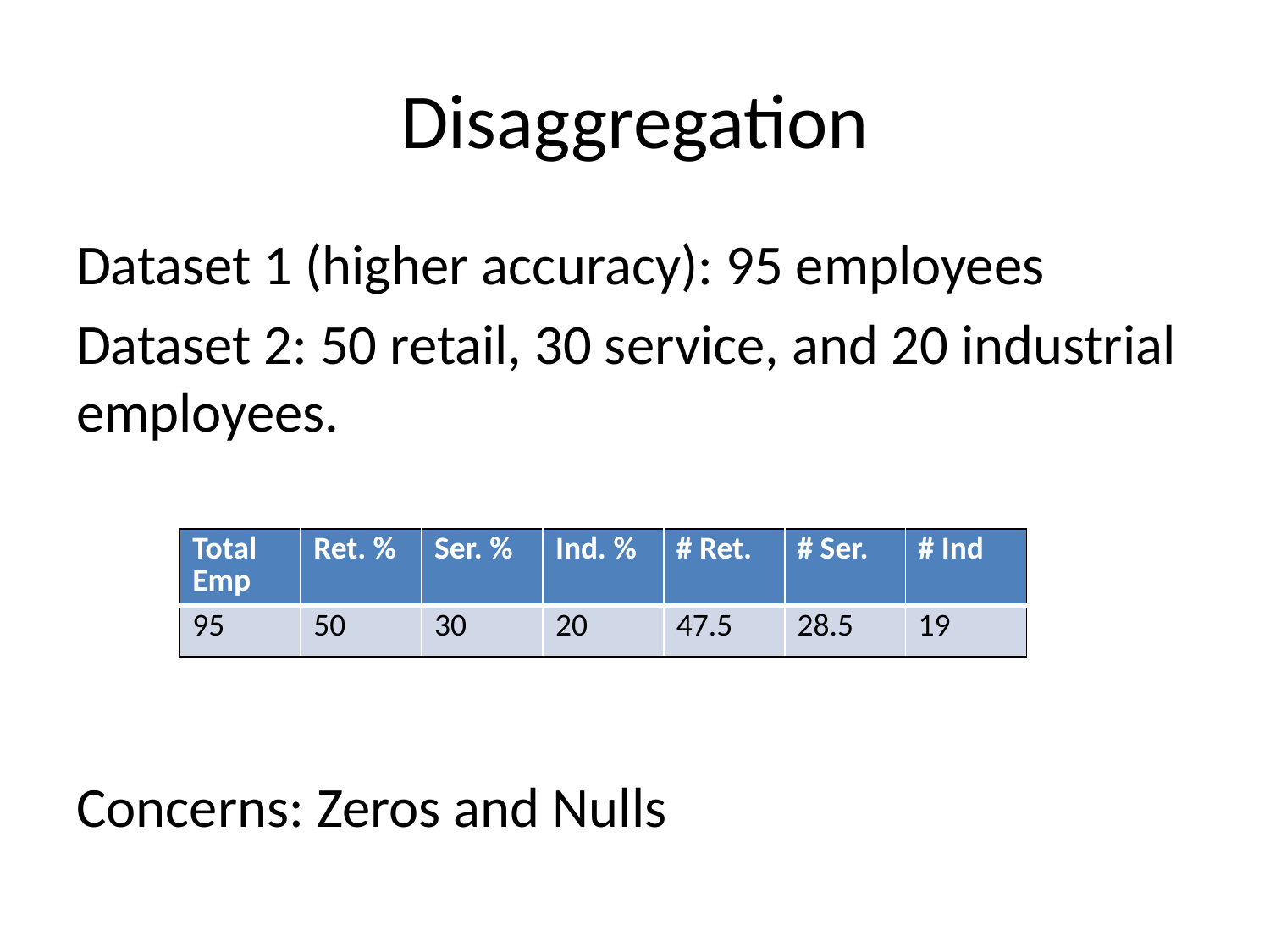

# Disaggregation
Dataset 1 (higher accuracy): 95 employees
Dataset 2: 50 retail, 30 service, and 20 industrial employees.

Concerns: Zeros and Nulls

| Total Emp | Ret. % | Ser. % | Ind. % | # Ret. | # Ser. | # Ind |
| --- | --- | --- | --- | --- | --- | --- |
| 95 | 50 | 30 | 20 | 47.5 | 28.5 | 19 |